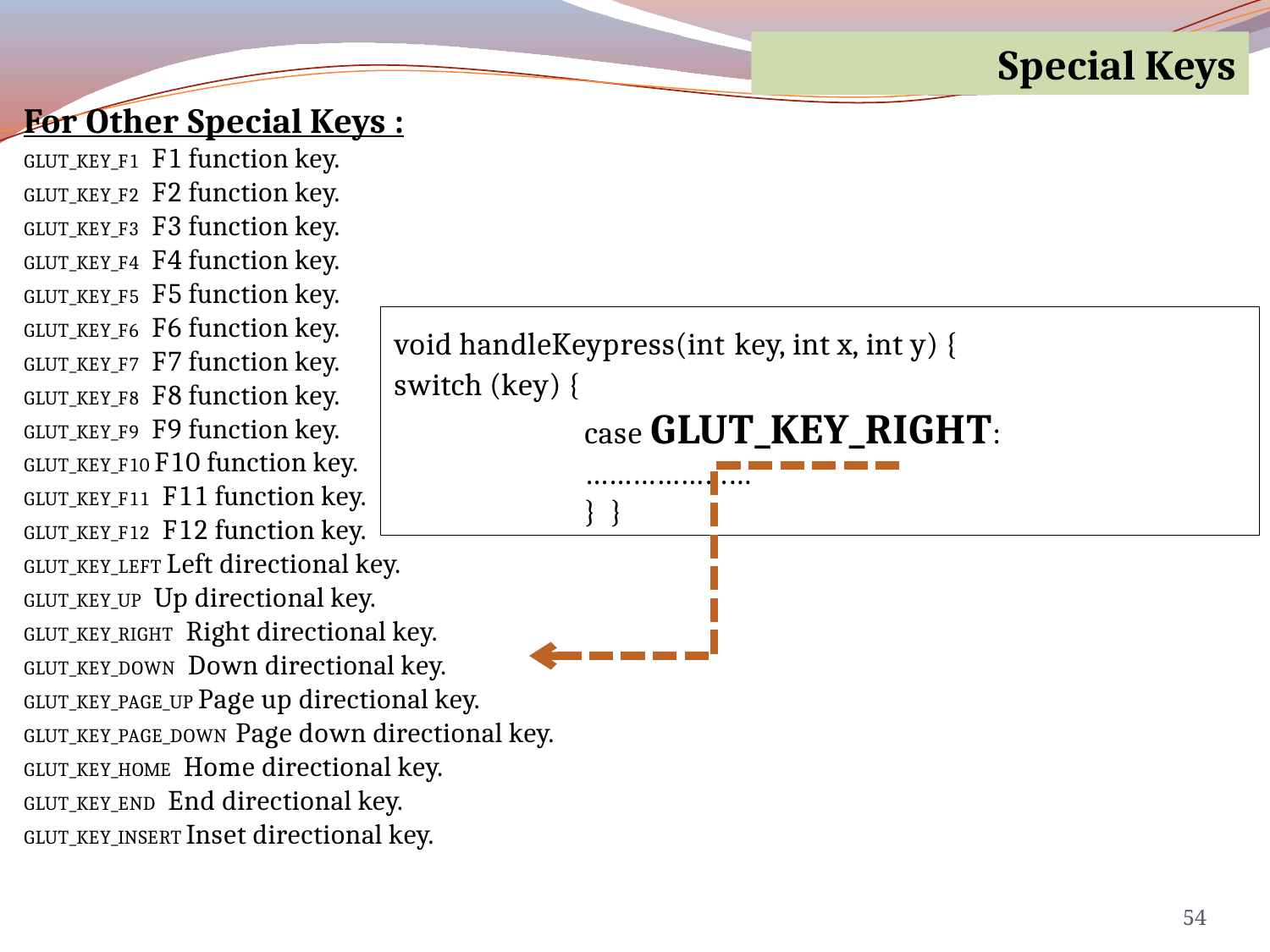

Special Keys

For Other Special Keys :
GLUT_KEY_F1  F1 function key.
GLUT_KEY_F2  F2 function key.
GLUT_KEY_F3  F3 function key.
GLUT_KEY_F4  F4 function key.
GLUT_KEY_F5  F5 function key.
GLUT_KEY_F6  F6 function key.
GLUT_KEY_F7  F7 function key.
GLUT_KEY_F8  F8 function key.
GLUT_KEY_F9  F9 function key.
GLUT_KEY_F10 F10 function key.
GLUT_KEY_F11  F11 function key.
GLUT_KEY_F12  F12 function key.
GLUT_KEY_LEFT Left directional key.
GLUT_KEY_UP  Up directional key.
GLUT_KEY_RIGHT  Right directional key.
GLUT_KEY_DOWN  Down directional key.
GLUT_KEY_PAGE_UP Page up directional key.
GLUT_KEY_PAGE_DOWN  Page down directional key.
GLUT_KEY_HOME  Home directional key.
GLUT_KEY_END  End directional key.
GLUT_KEY_INSERT Inset directional key.
void handleKeypress(int key, int x, int y) {
switch (key) {
case GLUT_KEY_RIGHT:
…………………
}  }
54